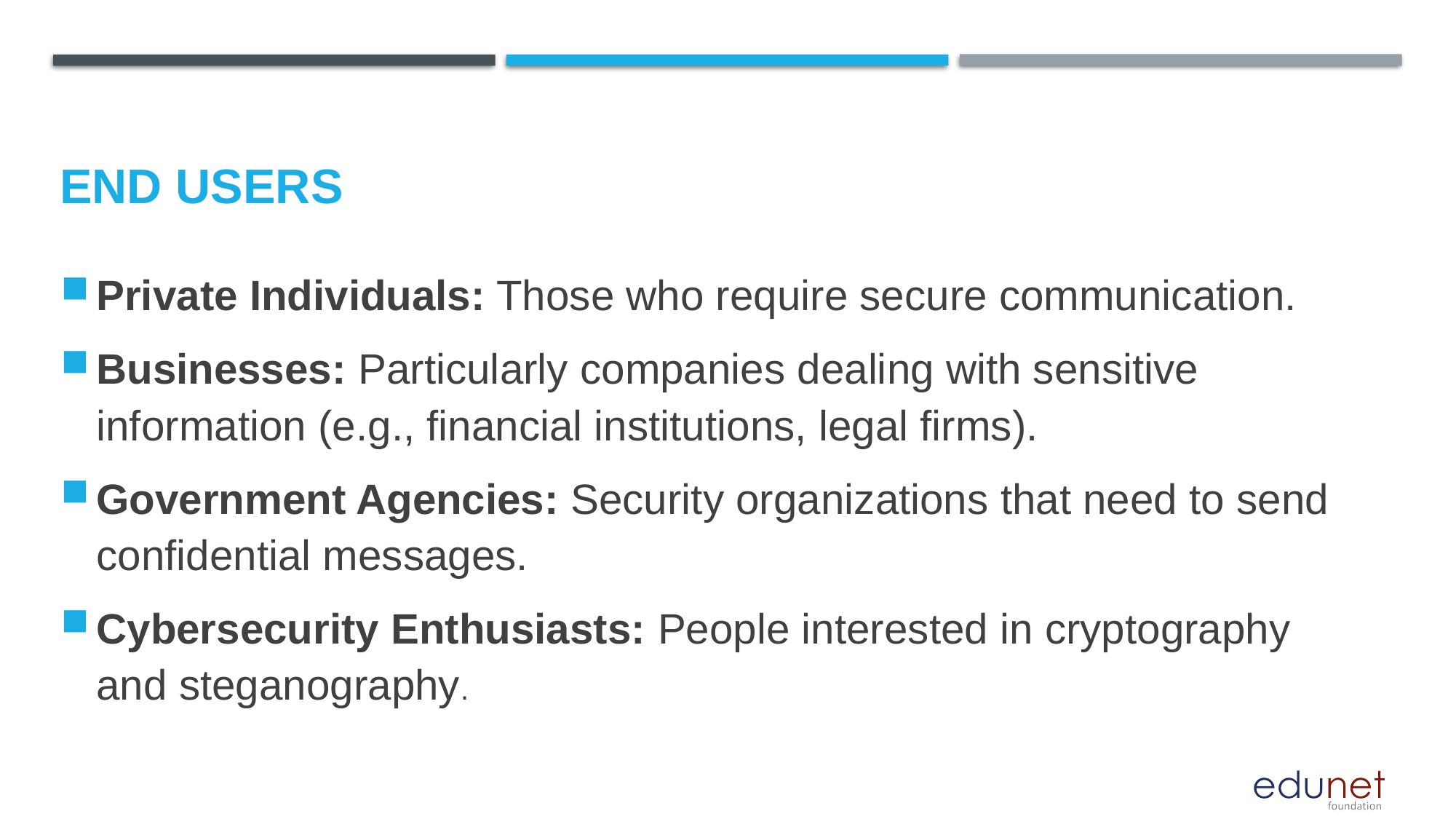

# End users
Private Individuals: Those who require secure communication.
Businesses: Particularly companies dealing with sensitive information (e.g., financial institutions, legal firms).
Government Agencies: Security organizations that need to send confidential messages.
Cybersecurity Enthusiasts: People interested in cryptography and steganography.